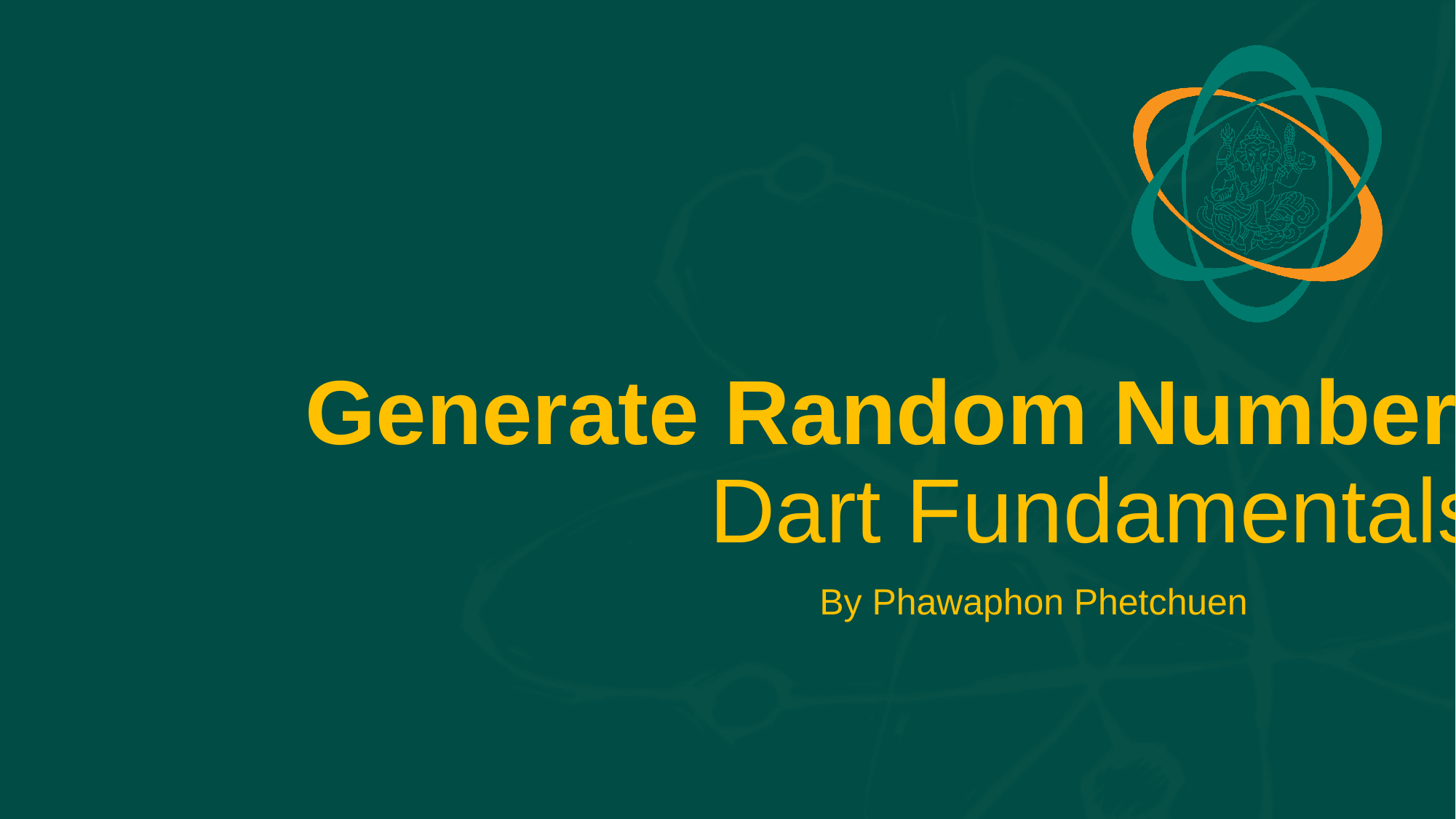

# Generate Random Number Dart Fundamentals By Phawaphon Phetchuen